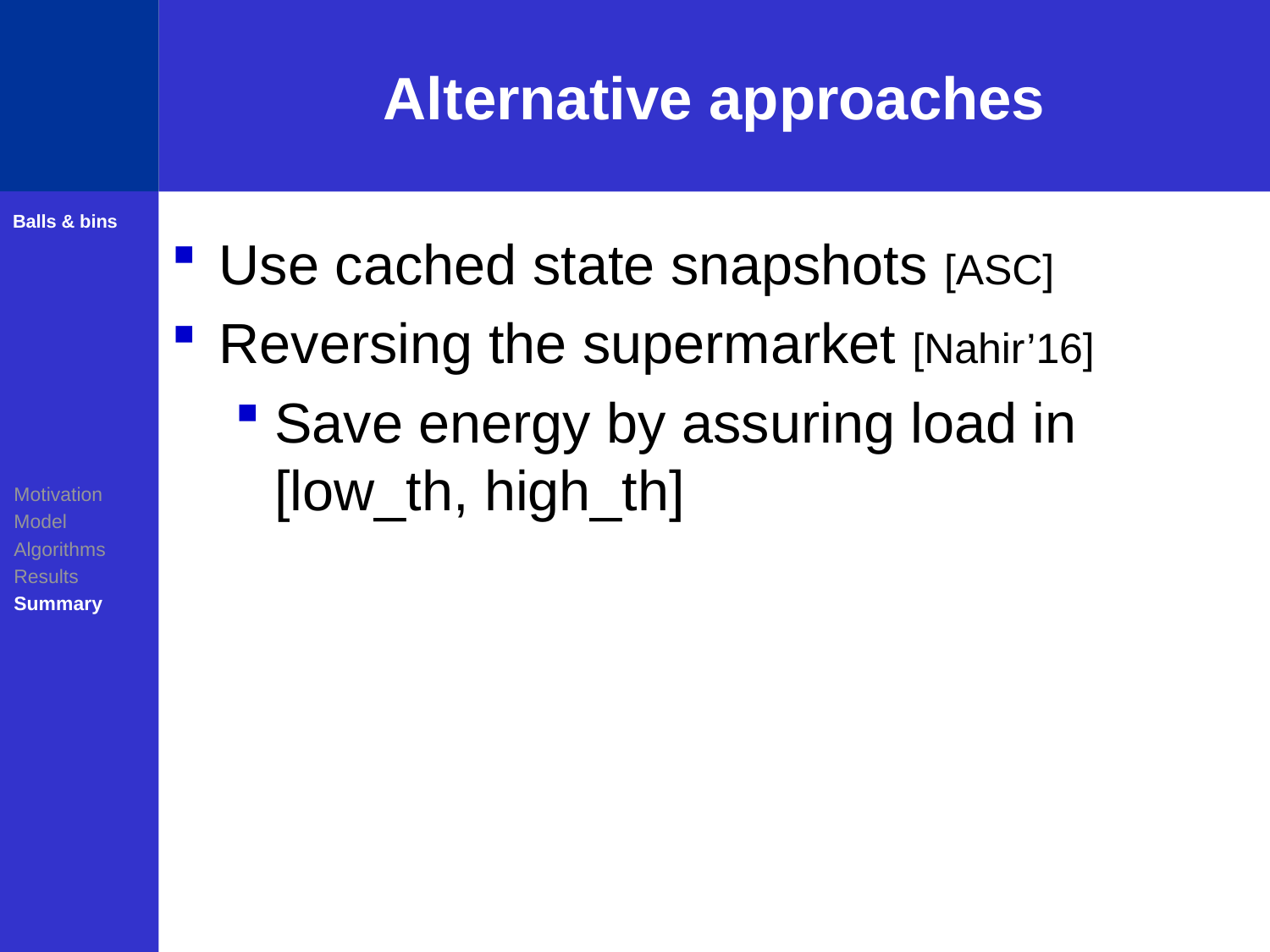

# Alternative approaches
|  |
| --- |
Balls & bins
Use cached state snapshots [ASC]
Reversing the supermarket [Nahir’16]
Save energy by assuring load in [low_th, high_th]
Motivation
Model
Algorithms
Results
Summary